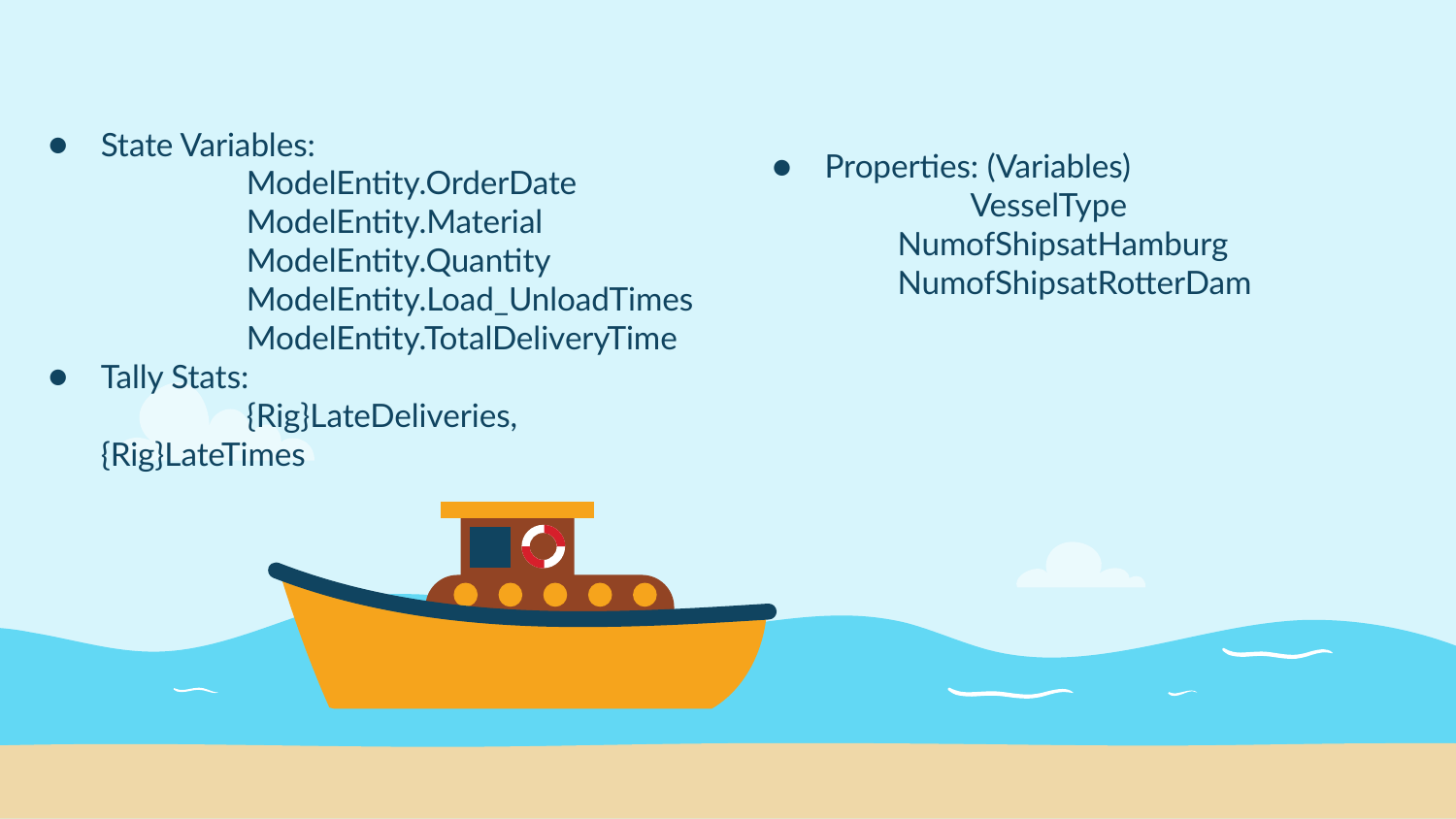

State Variables:
	ModelEntity.OrderDate
	ModelEntity.Material
	ModelEntity.Quantity
	ModelEntity.Load_UnloadTimes
	ModelEntity.TotalDeliveryTime
Tally Stats:
	{Rig}LateDeliveries,{Rig}LateTimes
Properties: (Variables)
	VesselType
NumofShipsatHamburg
NumofShipsatRotterDam